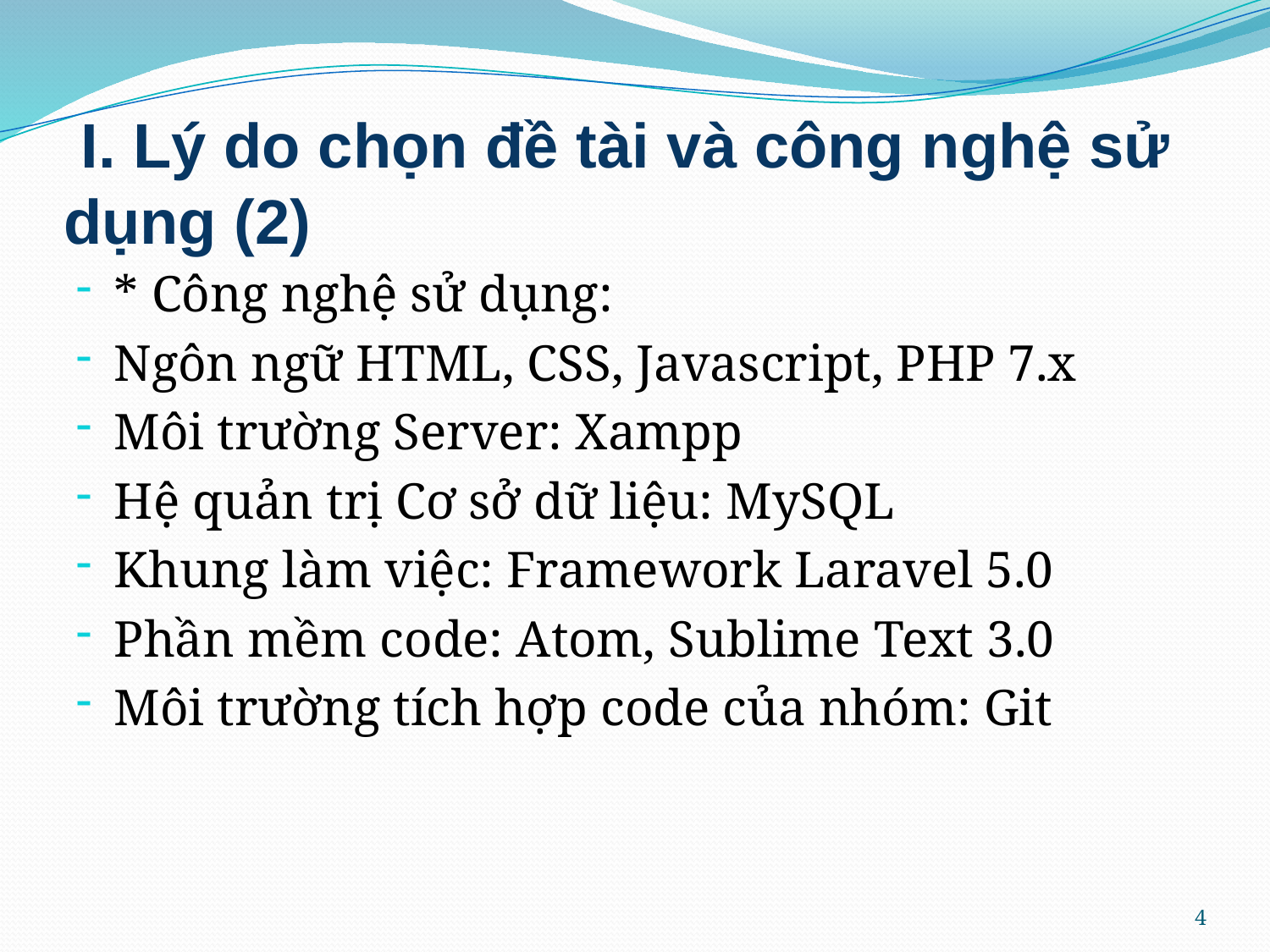

# I. Lý do chọn đề tài và công nghệ sử dụng (2)
* Công nghệ sử dụng:
Ngôn ngữ HTML, CSS, Javascript, PHP 7.x
Môi trường Server: Xampp
Hệ quản trị Cơ sở dữ liệu: MySQL
Khung làm việc: Framework Laravel 5.0
Phần mềm code: Atom, Sublime Text 3.0
Môi trường tích hợp code của nhóm: Git
4